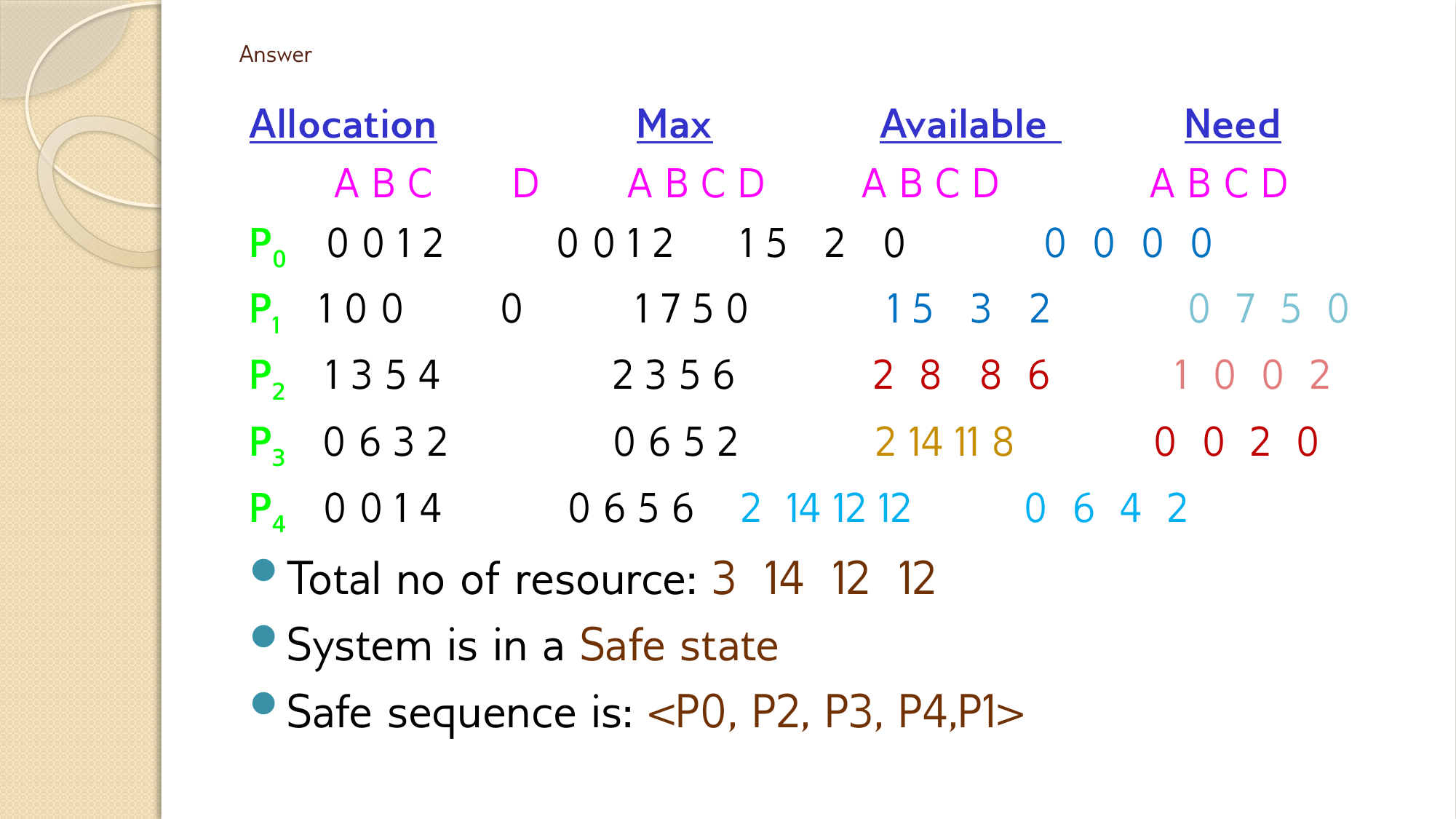

# Answer
Allocation	          Max	            Available          Need
	    A B C	 D       A B C D 	   A B C D            A B C D
P0     0 0 1 2         0 0 1 2 	  1 5   2   0           0  0  0  0
P1     1 0 0 	0         1 7 5 0           1 5   3   2           0  7  5  0
P2   1 3 5 4 	         2 3 5 6           2  8   8  6          1  0  0  2
P3   0 6 3 2 	         0 6 5 2           2 14 11 8           0  0  2  0
P4   0 0 1 4          0 6 5 6 	  2  14 12 12         0  6  4  2
Total no of resource: 3  14  12  12
System is in a Safe state
Safe sequence is: <P0, P2, P3, P4,P1>